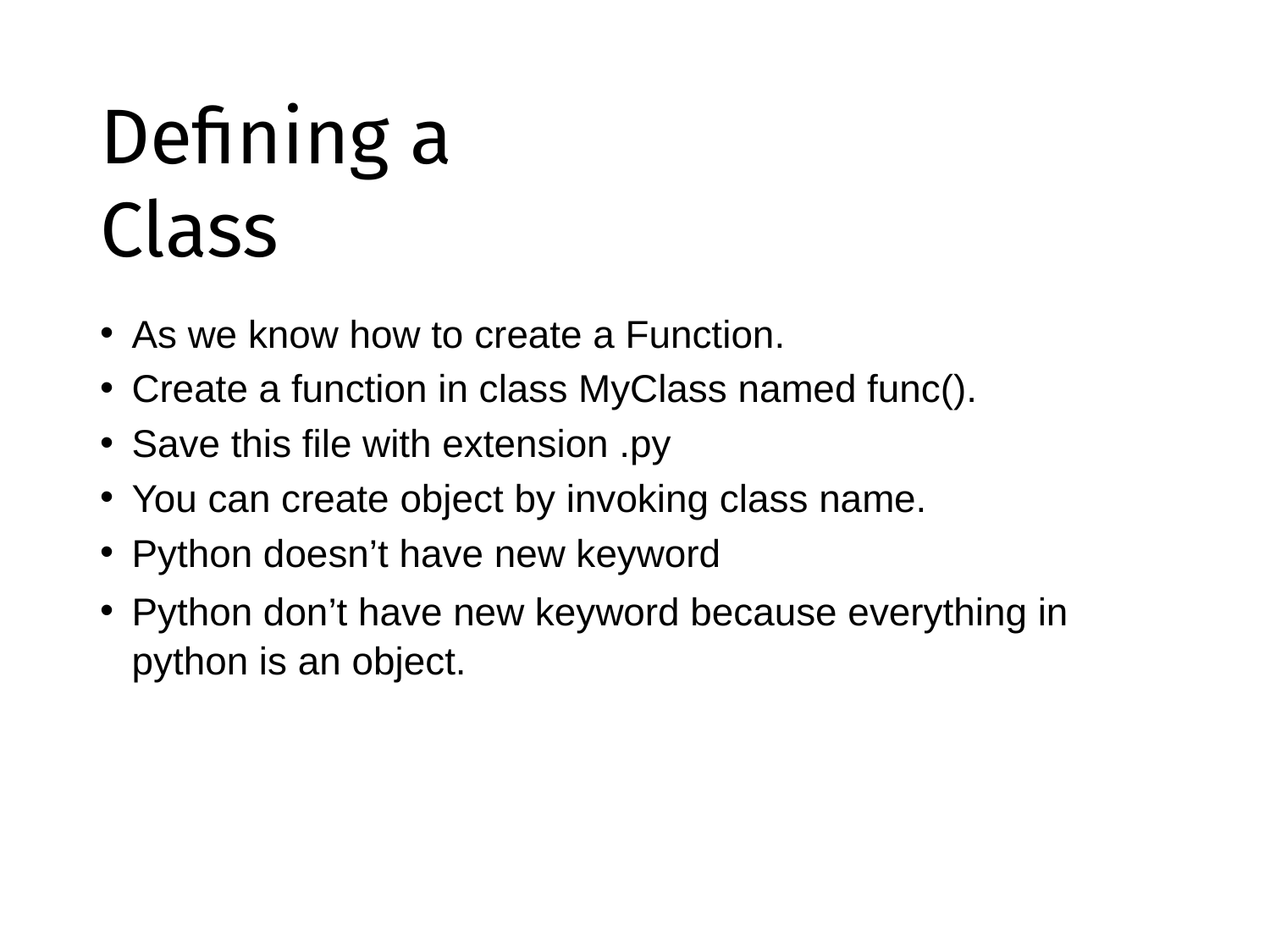

# Defining a Class
As we know how to create a Function.
Create a function in class MyClass named func().
Save this file with extension .py
You can create object by invoking class name.
Python doesn’t have new keyword
Python don’t have new keyword because everything in python is an object.